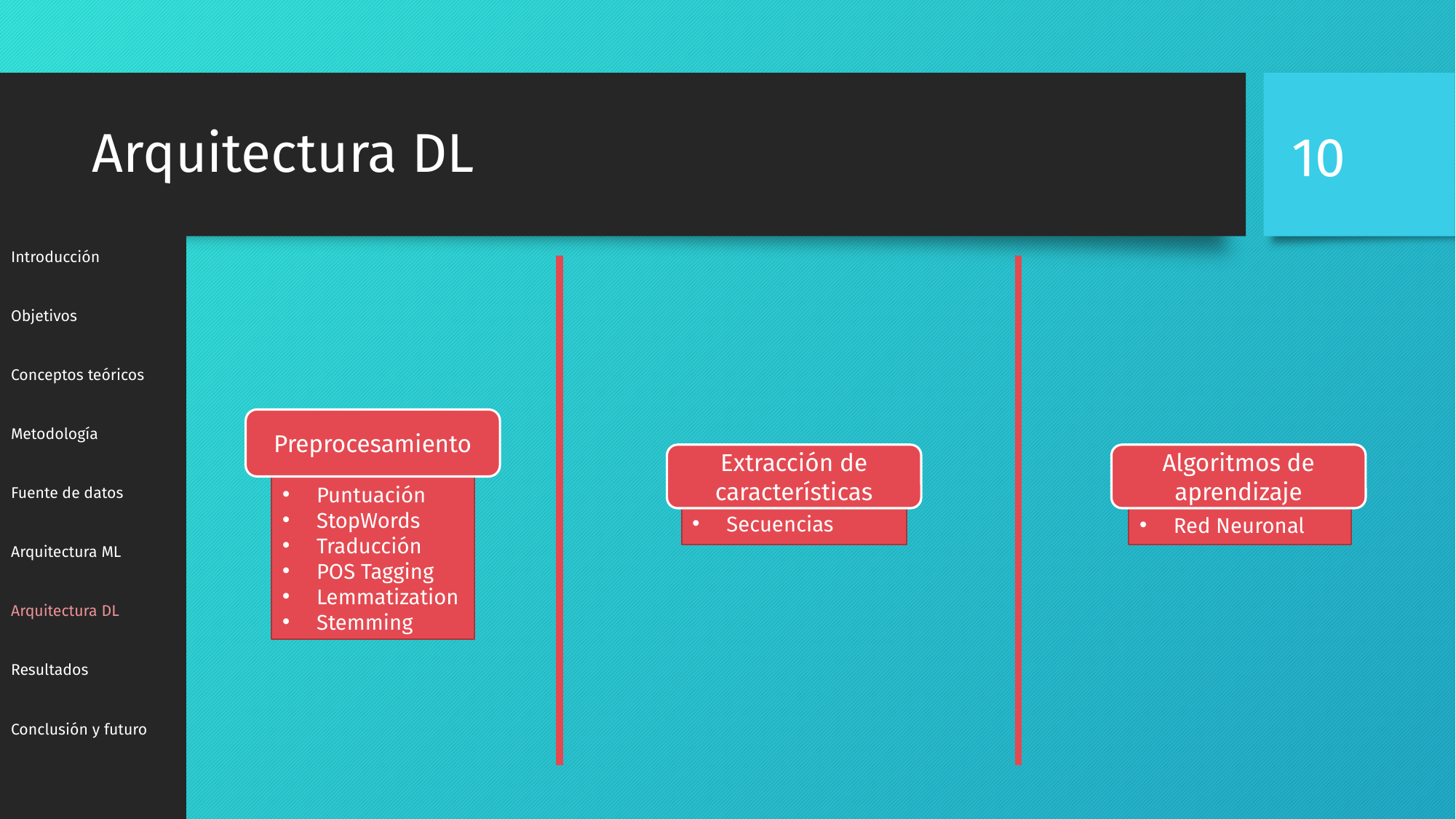

10
# Arquitectura DL
Introducción

Objetivos

Conceptos teóricos

Metodología

Fuente de datos

Arquitectura ML

Arquitectura DL

Resultados

Conclusión y futuro

Preprocesamiento
Extracción de características
Algoritmos de aprendizaje
Puntuación
StopWords
Traducción
POS Tagging
Lemmatization
Stemming
Secuencias
Red Neuronal